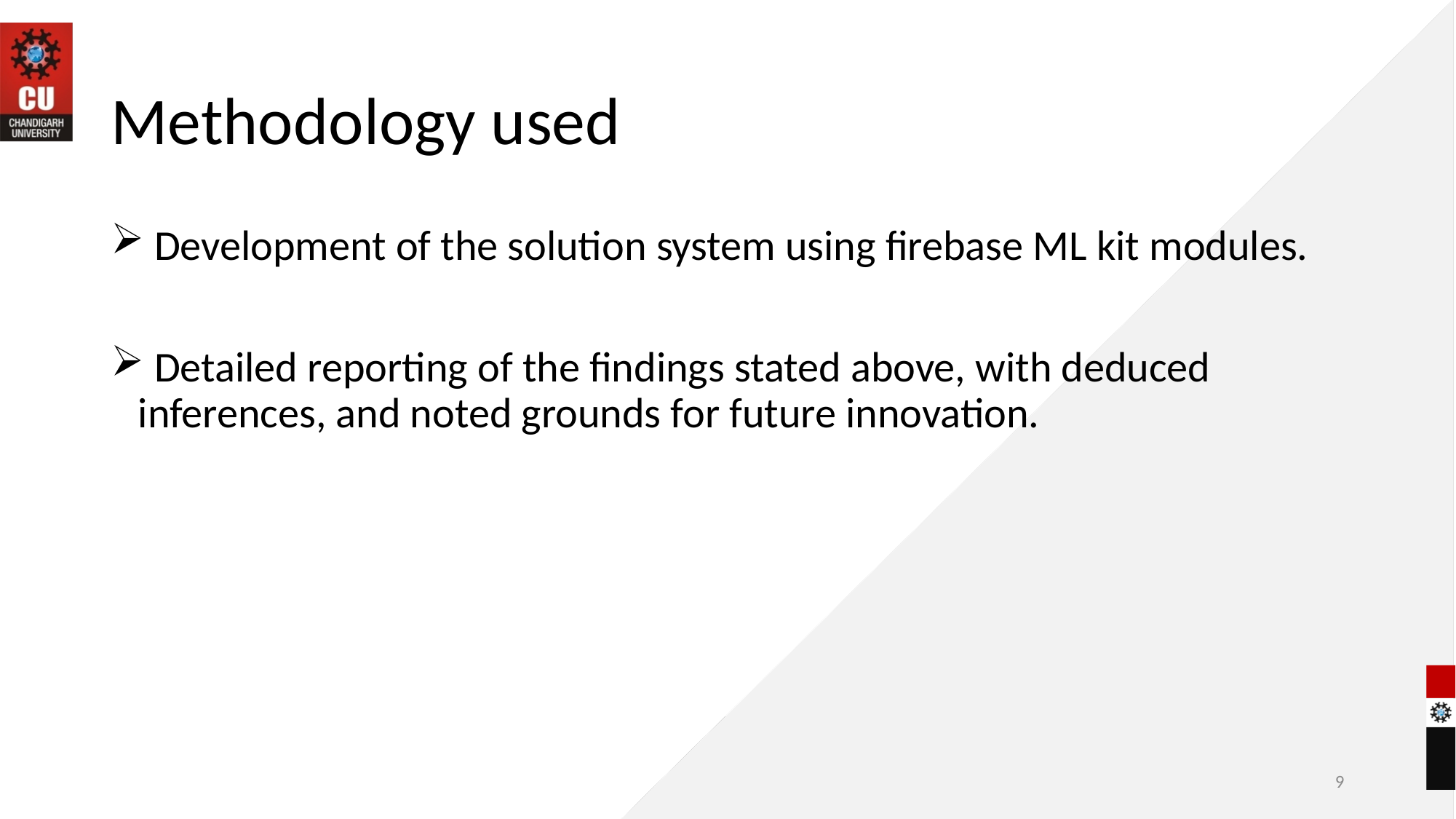

# Methodology used
 Development of the solution system using firebase ML kit modules.

 Detailed reporting of the findings stated above, with deduced        inferences, and noted grounds for future innovation.

9